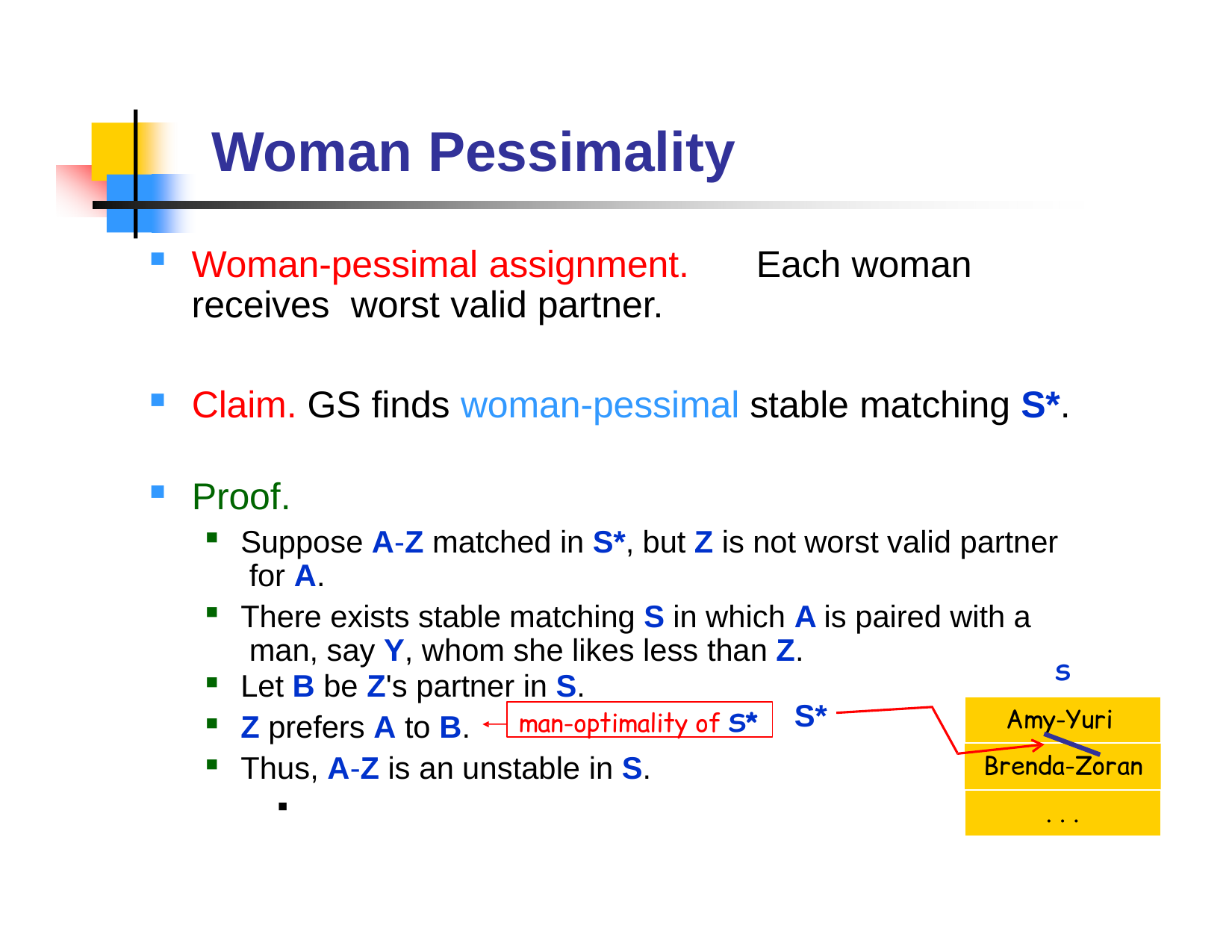

# Woman Pessimality
Woman-pessimal assignment.	Each woman receives  worst valid partner.

Claim. GS finds woman-pessimal stable matching S*.

Proof.
Suppose A-Z matched in S*, but Z is not worst valid partner  for A.
There exists stable matching S in which A is paired with a  man, say Y, whom she likes less than Z.
S
Let B be Z's partner in S.
Amy-Yuri  Brenda-Zoran
. . .
S*

man-optimality of S*
Z prefers A to B.

Thus, A-Z is an unstable in S.	▪
21